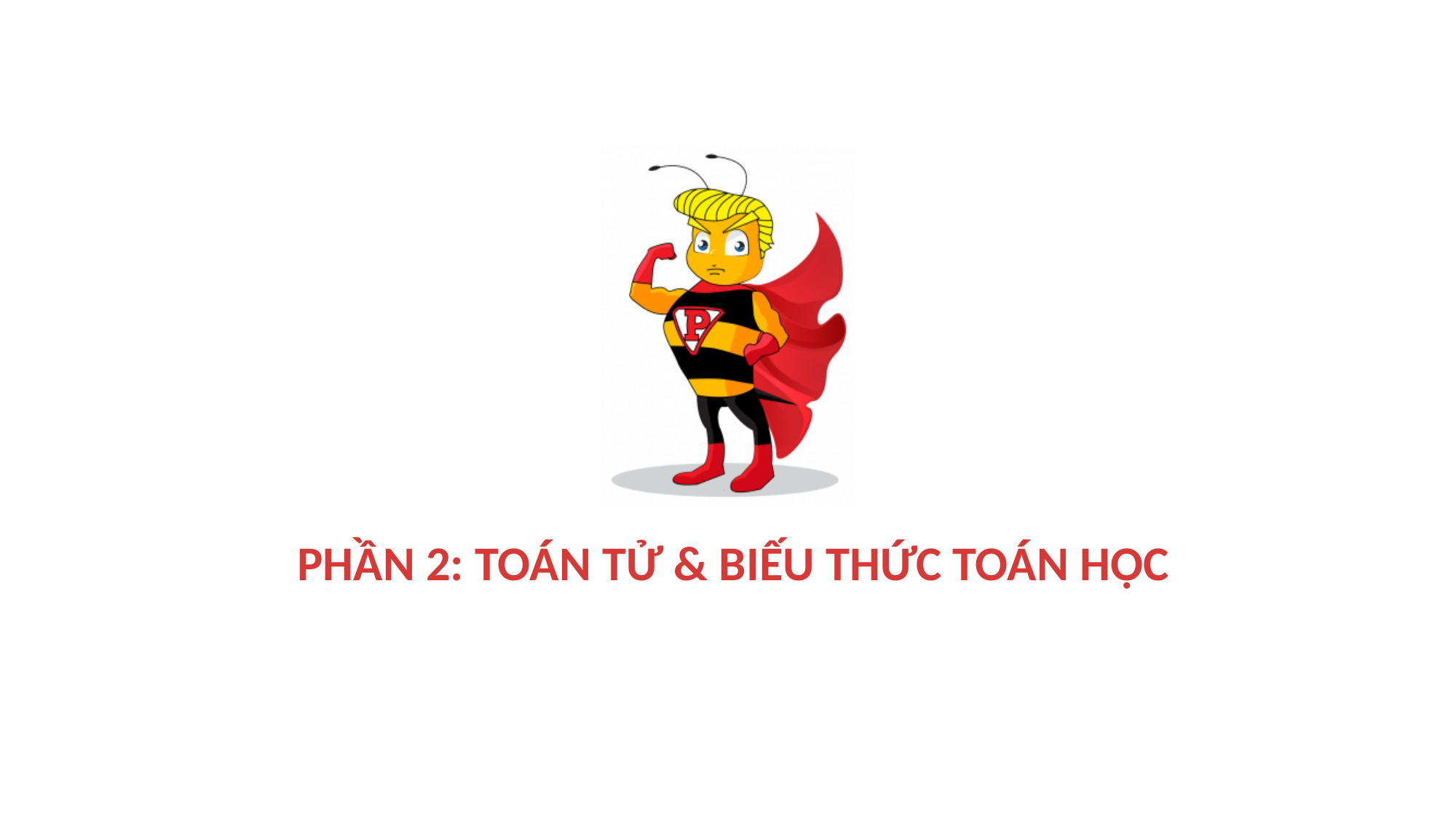

# Phần 2: TOÁN TỬ & BIẾU THỨC TOÁN HỌC